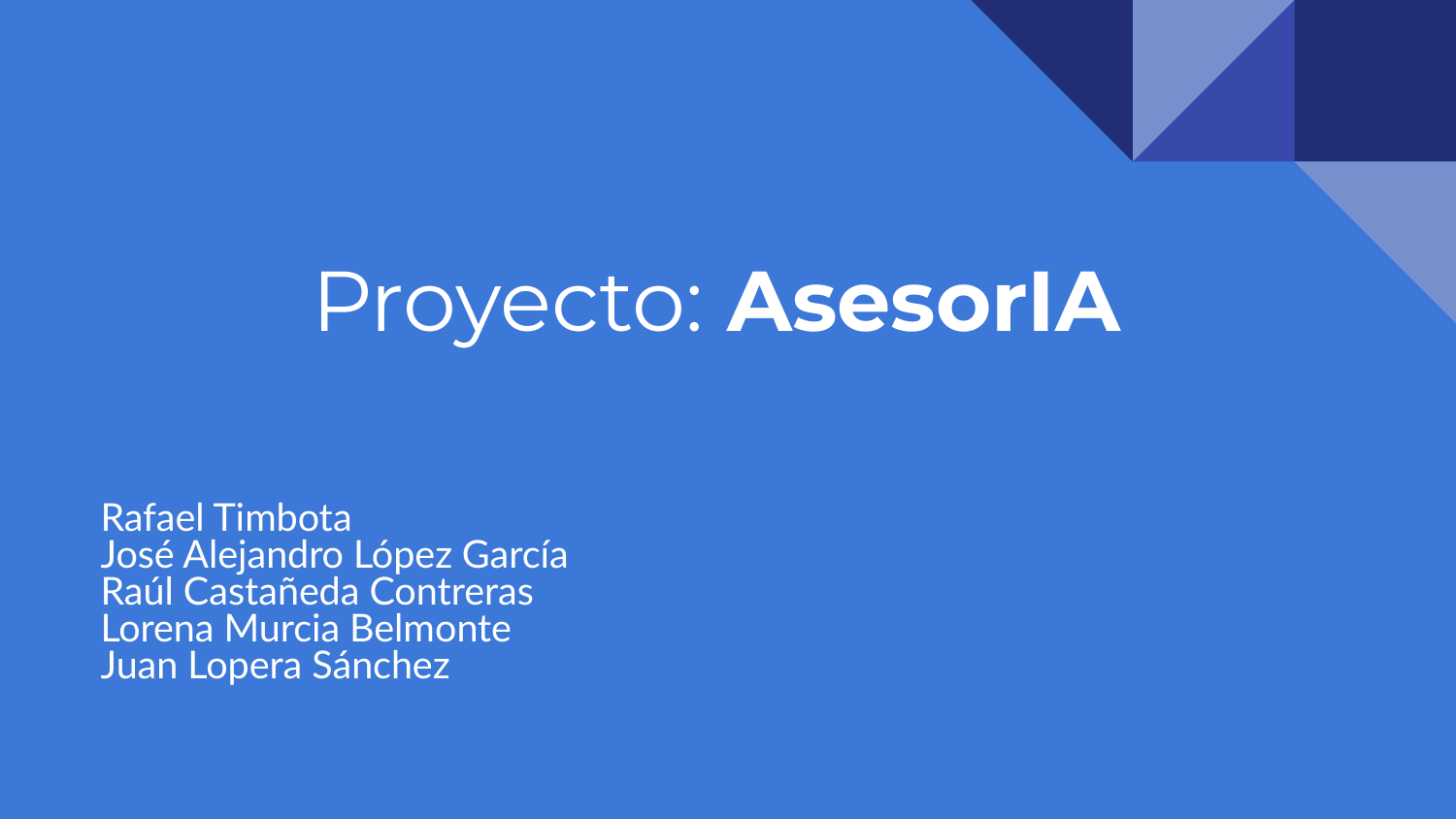

# Proyecto: AsesorIA
Rafael Timbota
José Alejandro López García
Raúl Castañeda Contreras
Lorena Murcia Belmonte
Juan Lopera Sánchez